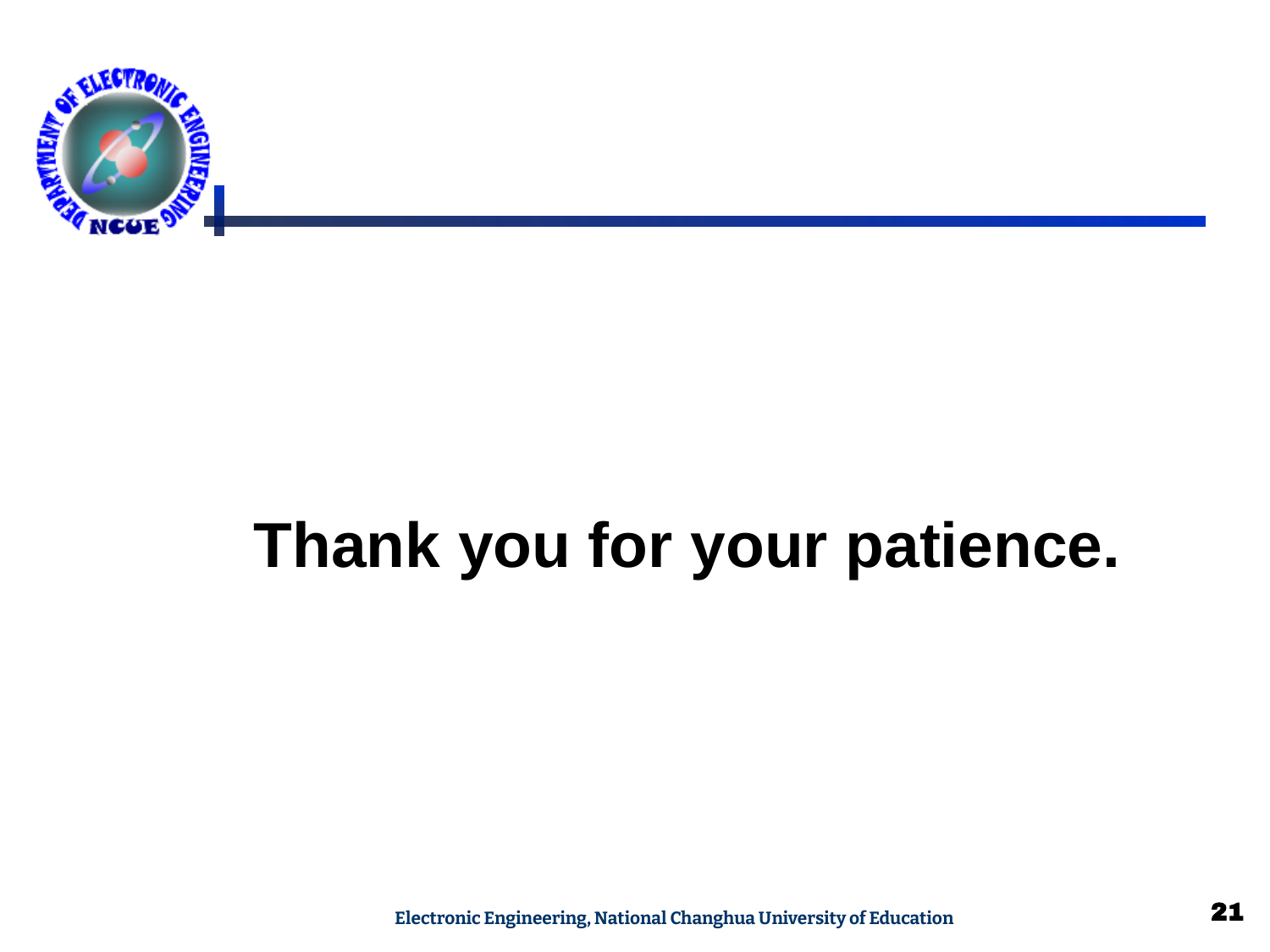

Thank you for your patience.
21
Electronic Engineering, National Changhua University of Education